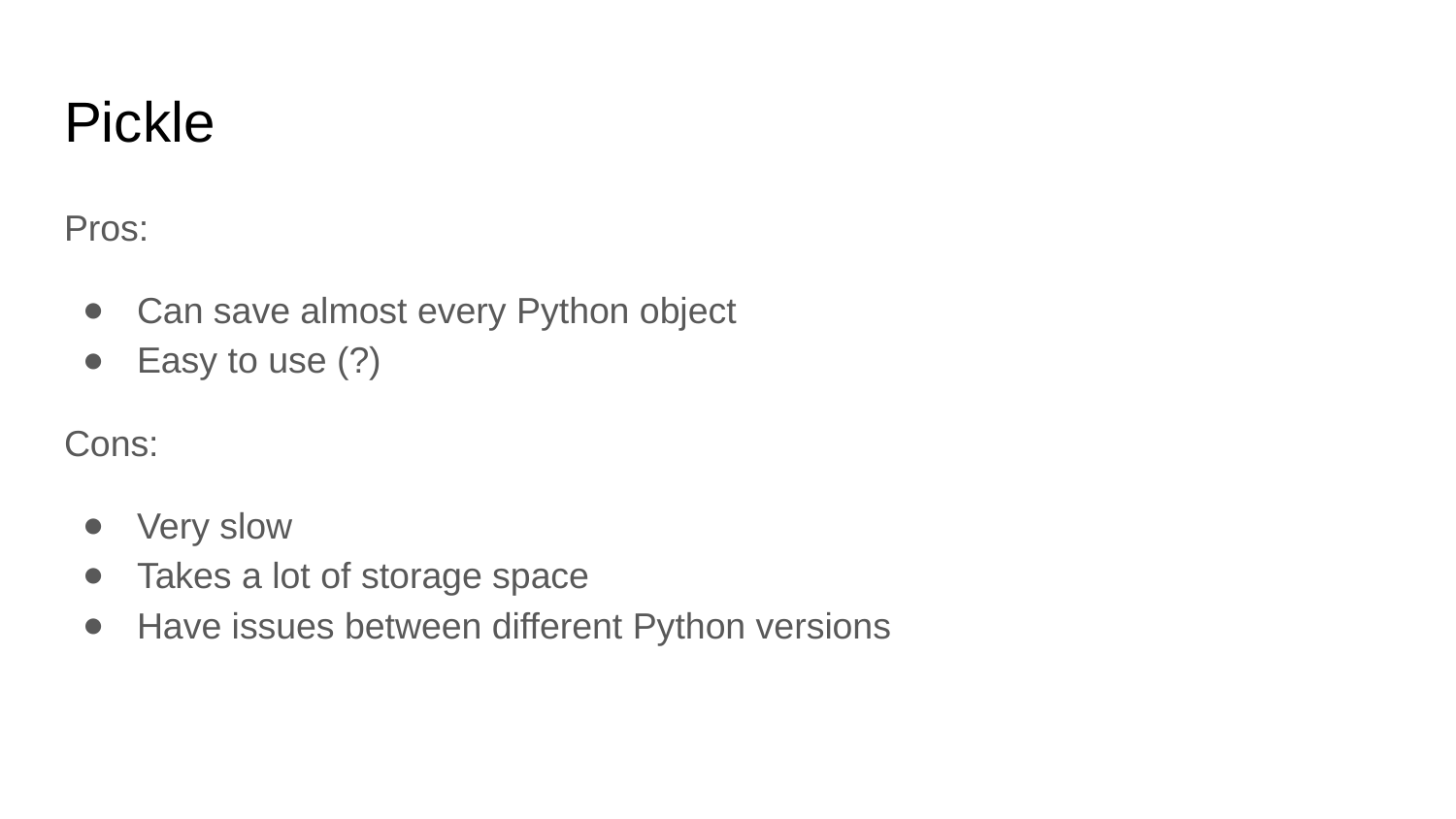

# Pickle
Pros:
Can save almost every Python object
Easy to use (?)
Cons:
Very slow
Takes a lot of storage space
Have issues between different Python versions